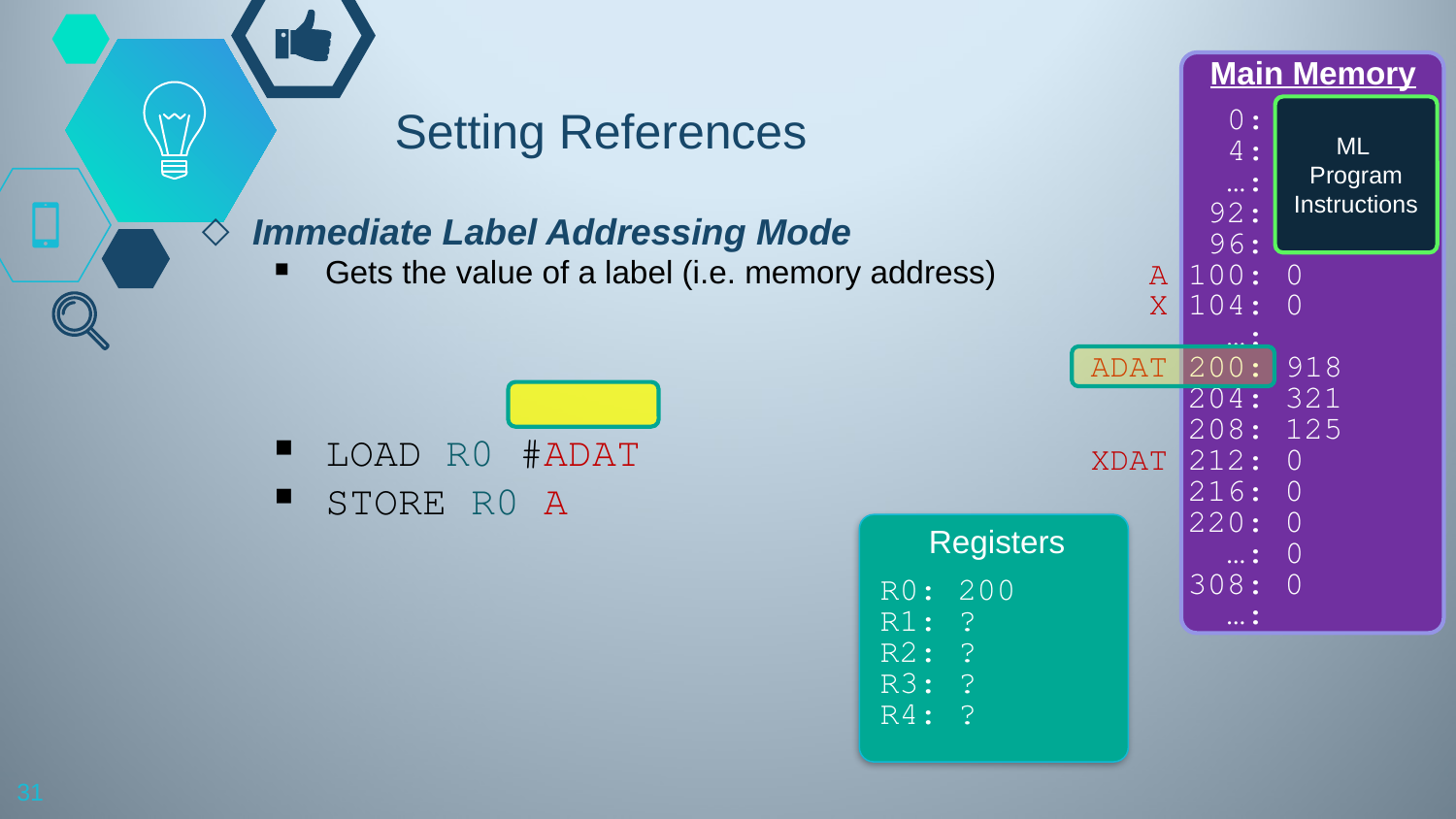

Main Memory

ML
Program Instructions
       0:
       4:
       …:
      92:
      96:
   A 100: 0
   X 104: 0
       …:
ADAT 200: 918
     204: 321
     208: 125
XDAT 212: 0
     216: 0
     220: 0
       …: 0
     308: 0
       …:
# Setting References
Immediate Label Addressing Mode
Gets the value of a label (i.e. memory address)

LOAD R0 #ADAT
STORE R0 A

Registers
R0: 200
R1: ?
R2: ?
R3: ?
R4: ?
31